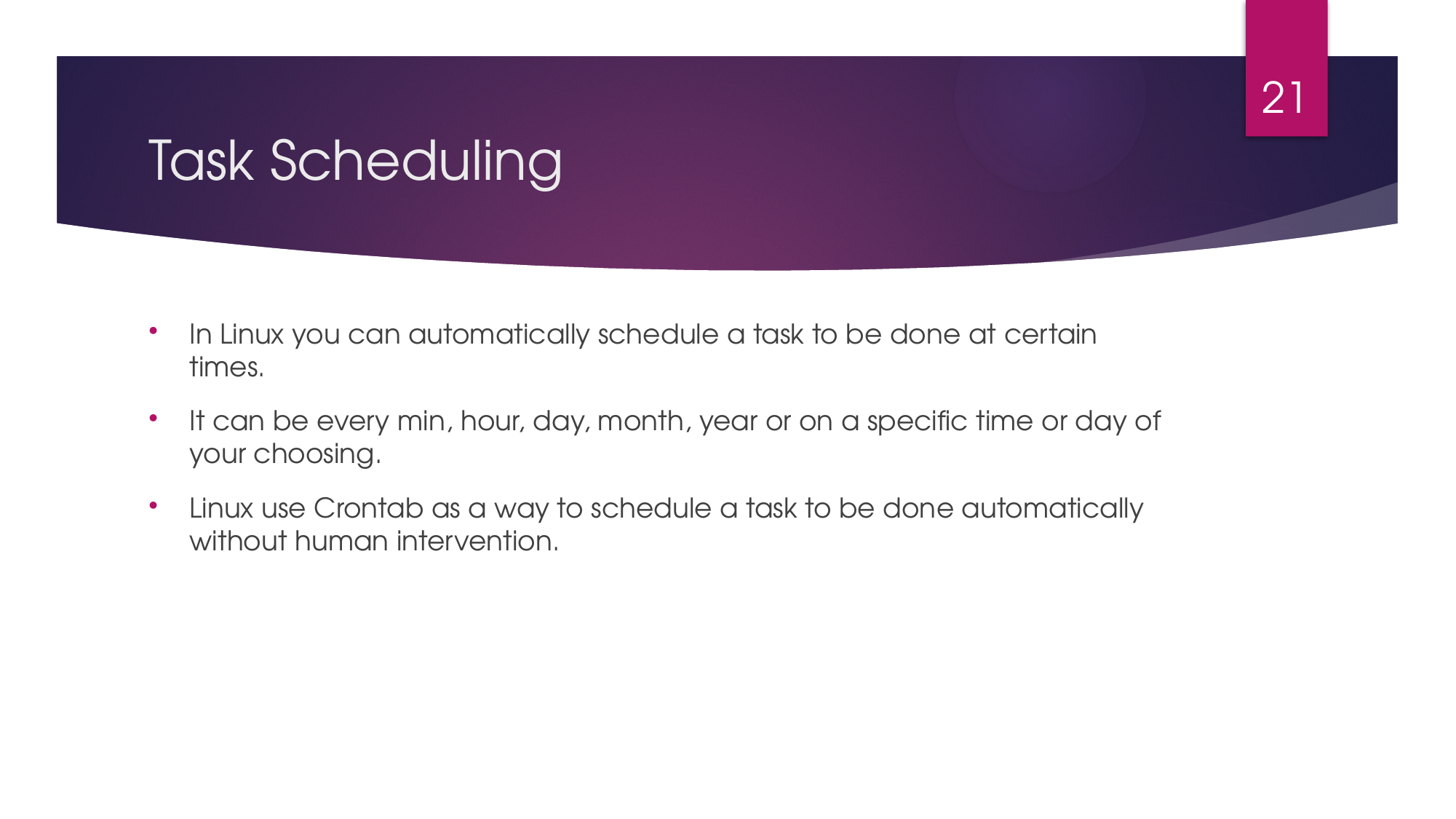

21
# Task Scheduling
In Linux you can automatically schedule a task to be done at certain times.
It can be every min, hour, day, month, year or on a specific time or day of your choosing.
Linux use Crontab as a way to schedule a task to be done automatically without human intervention.